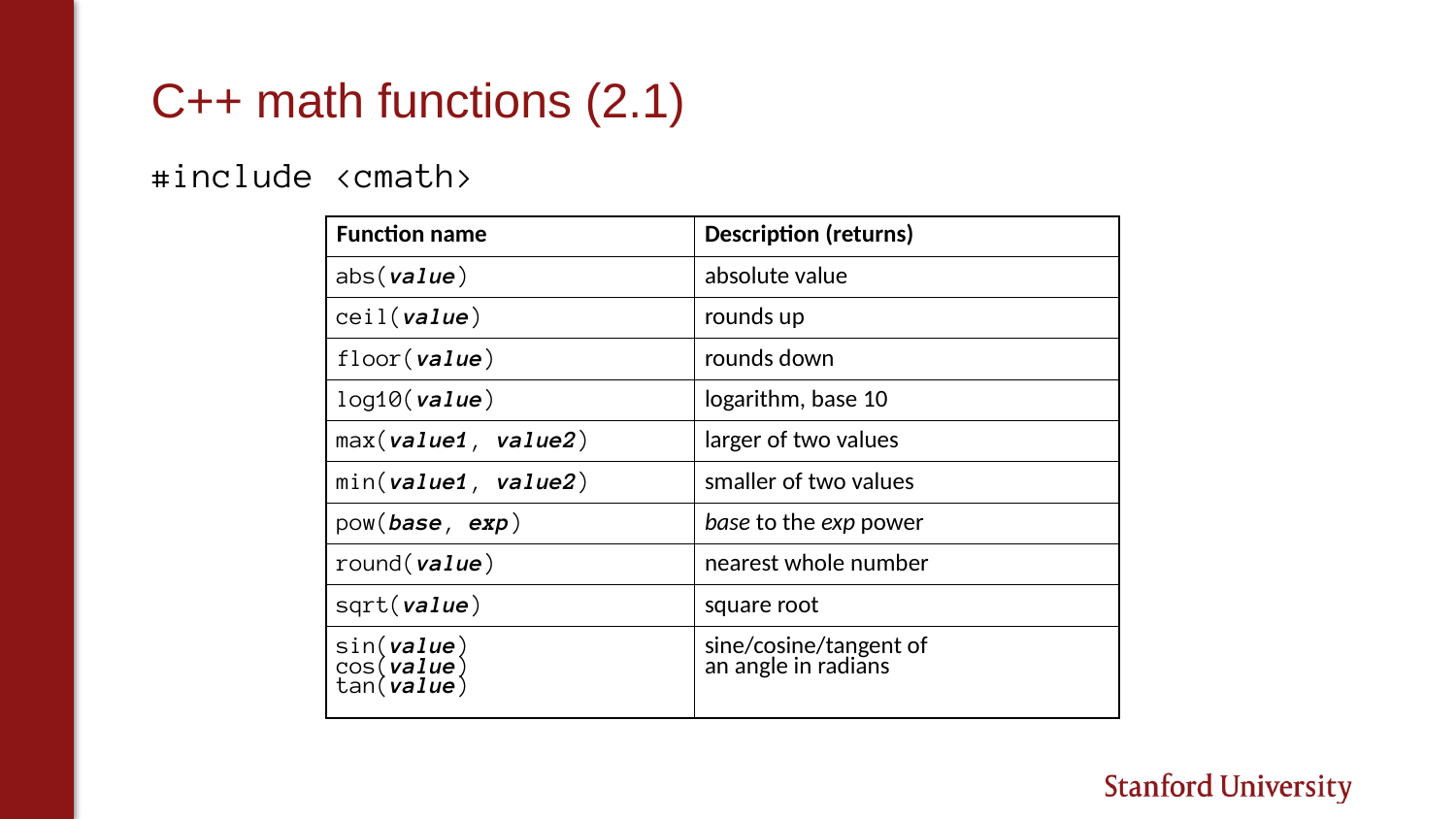

# C++ math functions (2.1)
#include <cmath>

| Function name | Description (returns) |
| --- | --- |
| abs(value) | absolute value |
| ceil(value) | rounds up |
| floor(value) | rounds down |
| log10(value) | logarithm, base 10 |
| max(value1, value2) | larger of two values |
| min(value1, value2) | smaller of two values |
| pow(base, exp) | base to the exp power |
| round(value) | nearest whole number |
| sqrt(value) | square root |
| sin(value) cos(value) tan(value) | sine/cosine/tangent of an angle in radians |